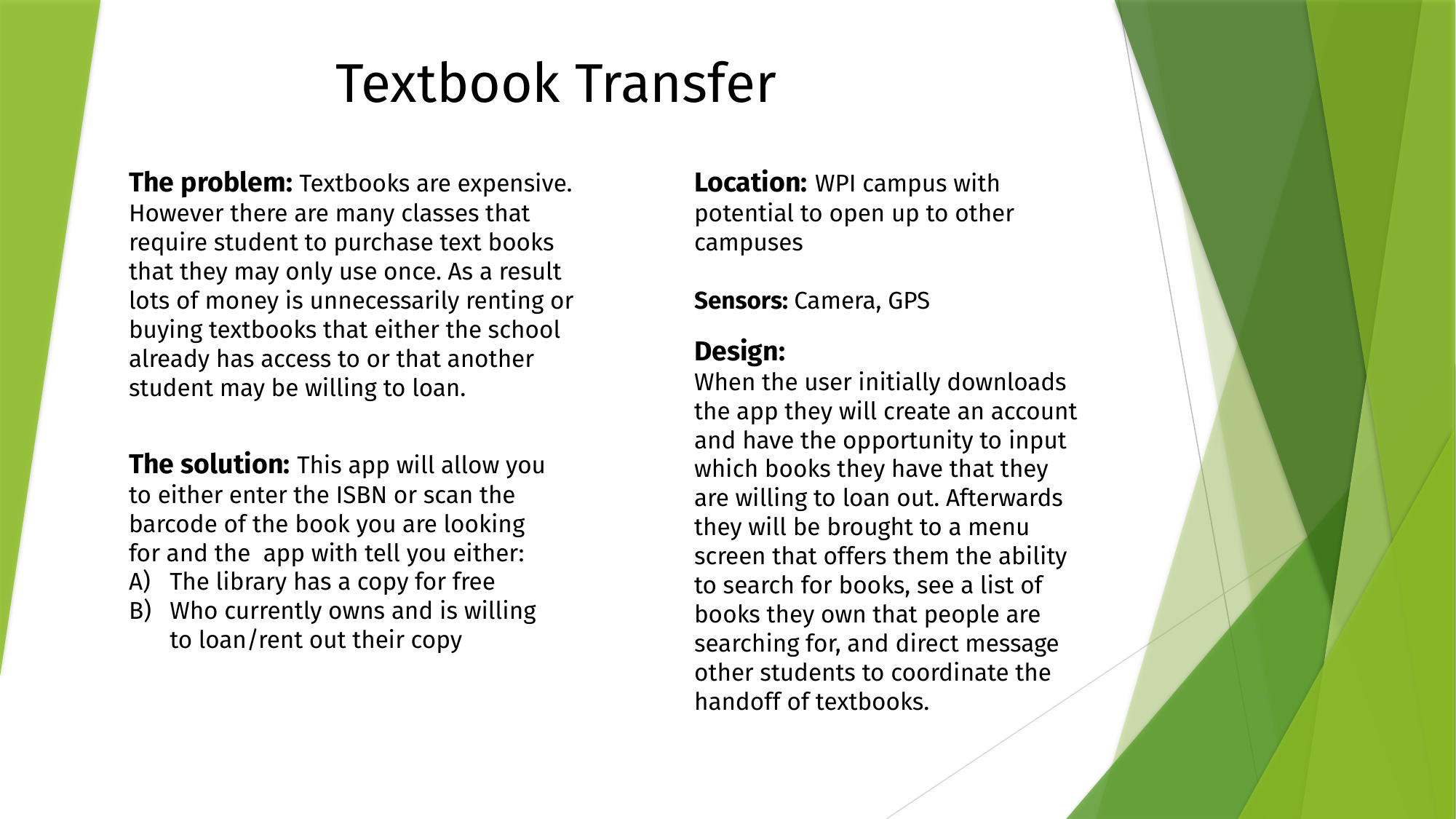

Textbook Transfer
The problem: Textbooks are expensive. However there are many classes that require student to purchase text books that they may only use once. As a result lots of money is unnecessarily renting or buying textbooks that either the school already has access to or that another student may be willing to loan.
Location: WPI campus with potential to open up to other campuses

Sensors: Camera, GPS
Design:
When the user initially downloads the app they will create an account and have the opportunity to input which books they have that they are willing to loan out. Afterwards they will be brought to a menu screen that offers them the ability to search for books, see a list of books they own that people are searching for, and direct message other students to coordinate the handoff of textbooks.
The solution: This app will allow you to either enter the ISBN or scan the barcode of the book you are looking for and the  app with tell you either:
The library has a copy for free
Who currently owns and is willing to loan/rent out their copy